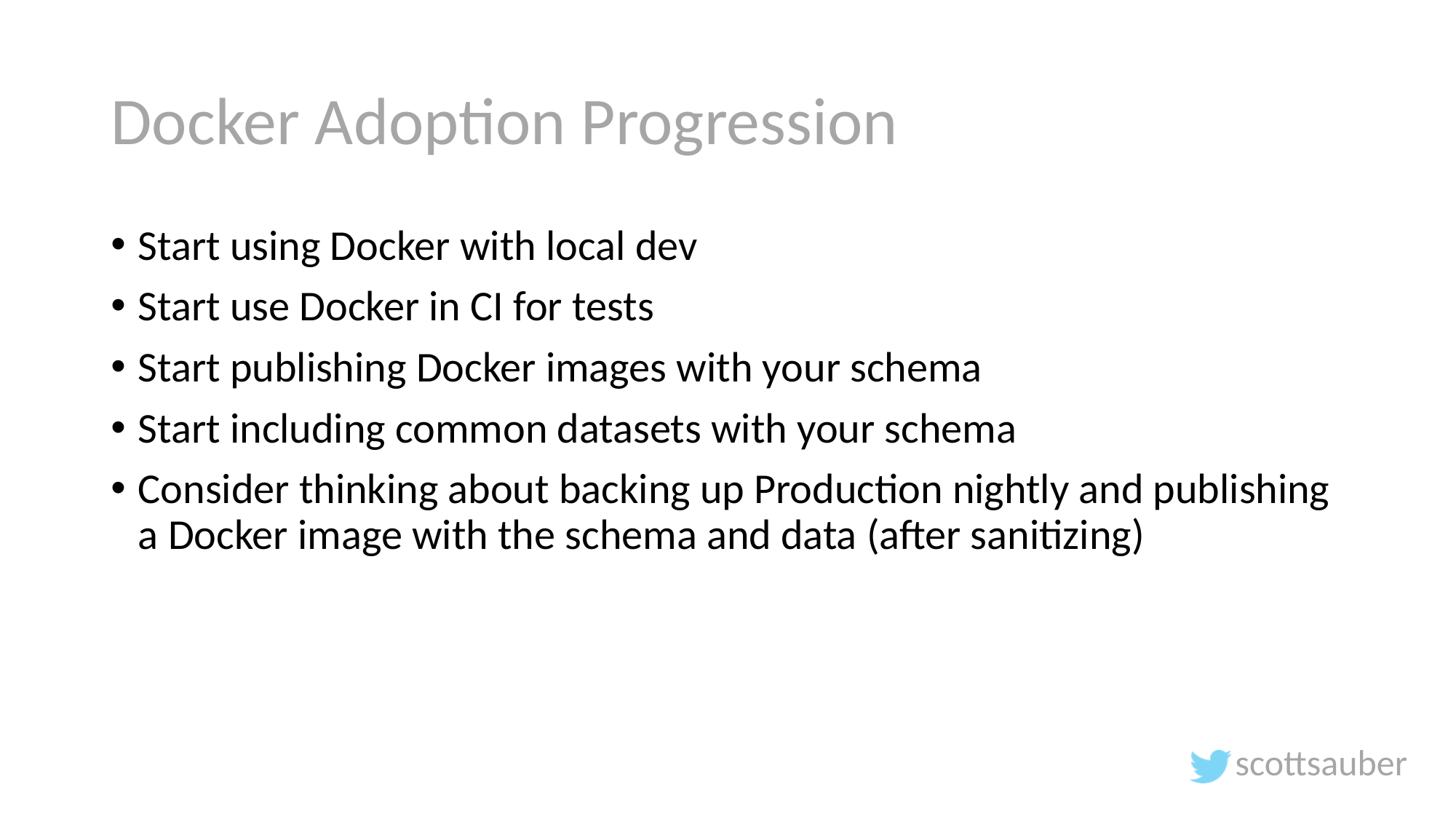

# Docker Adoption Progression
Start using Docker with local dev
Start use Docker in CI for tests
Start publishing Docker images with your schema
Start including common datasets with your schema
Consider thinking about backing up Production nightly and publishing a Docker image with the schema and data (after sanitizing)
scottsauber